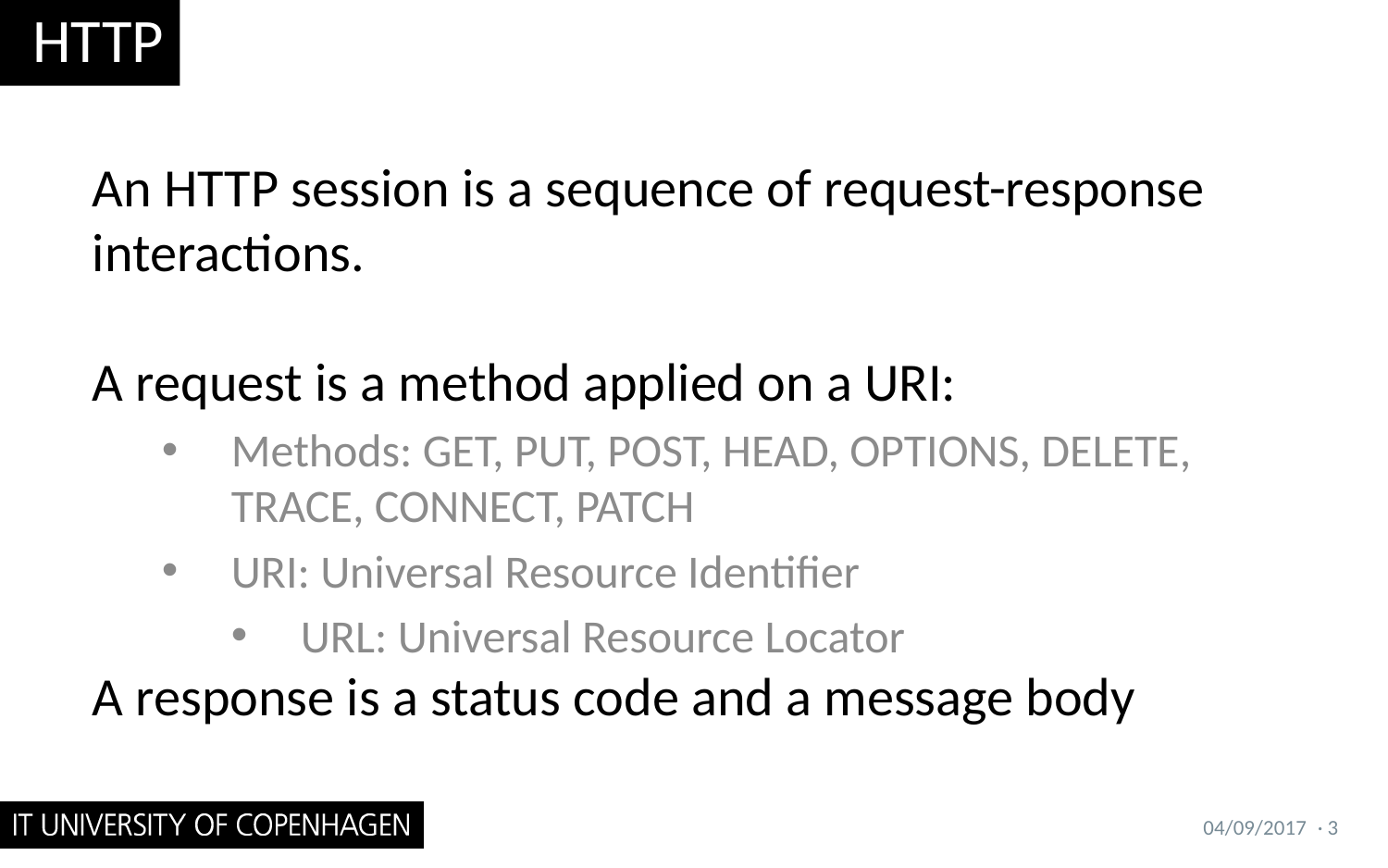

# HTTP
An HTTP session is a sequence of request-response interactions.

A request is a method applied on a URI:
Methods: GET, PUT, POST, HEAD, OPTIONS, DELETE, TRACE, CONNECT, PATCH
URI: Universal Resource Identifier
URL: Universal Resource Locator
A response is a status code and a message body
04/09/2017
· 3